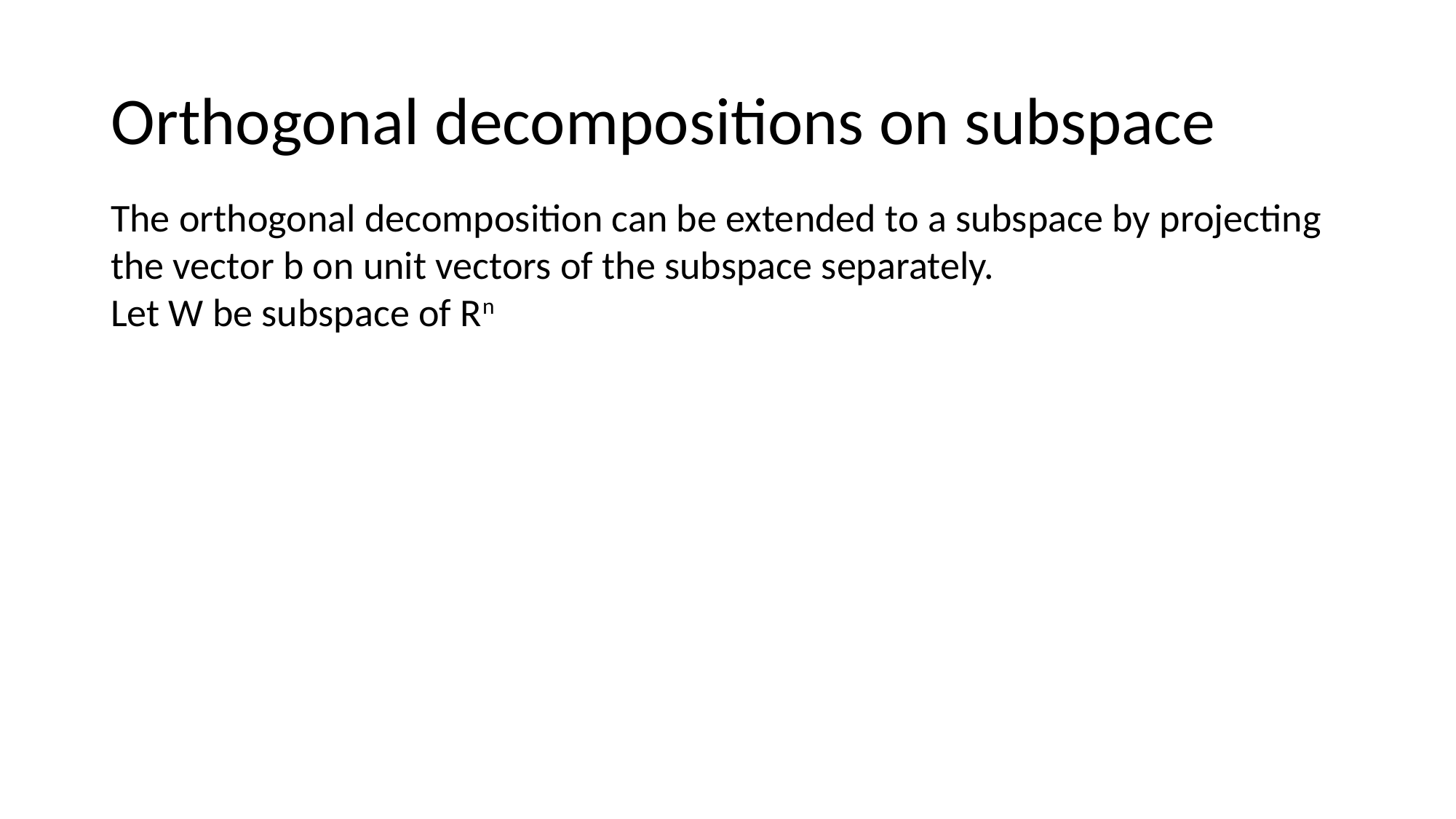

# Orthogonal decompositions on subspace

The orthogonal decomposition can be extended to a subspace by projecting the vector b on unit vectors of the subspace separately.
Let W be subspace of Rn